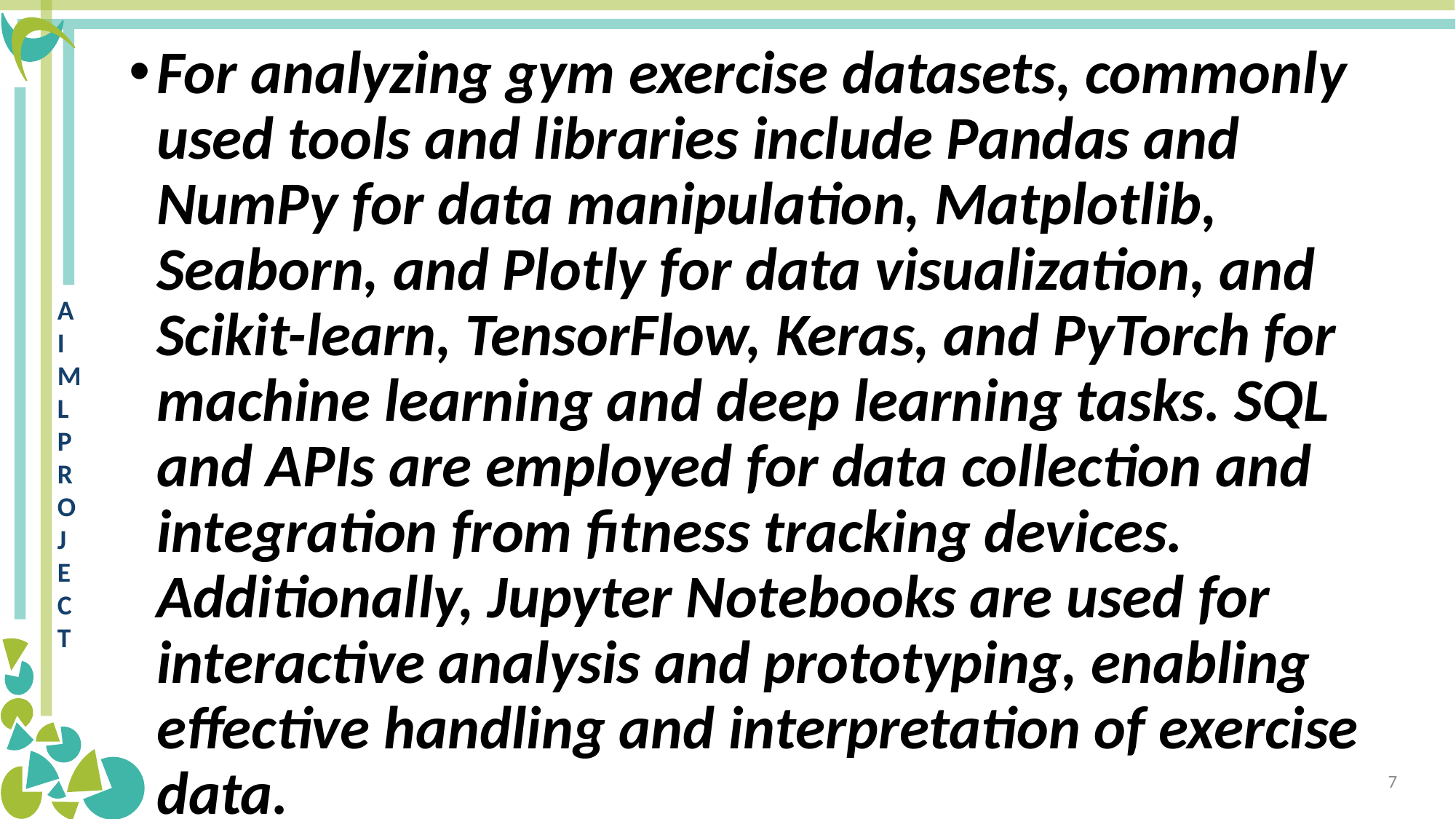

For analyzing gym exercise datasets, commonly used tools and libraries include Pandas and NumPy for data manipulation, Matplotlib, Seaborn, and Plotly for data visualization, and Scikit-learn, TensorFlow, Keras, and PyTorch for machine learning and deep learning tasks. SQL and APIs are employed for data collection and integration from fitness tracking devices. Additionally, Jupyter Notebooks are used for interactive analysis and prototyping, enabling effective handling and interpretation of exercise data.
7